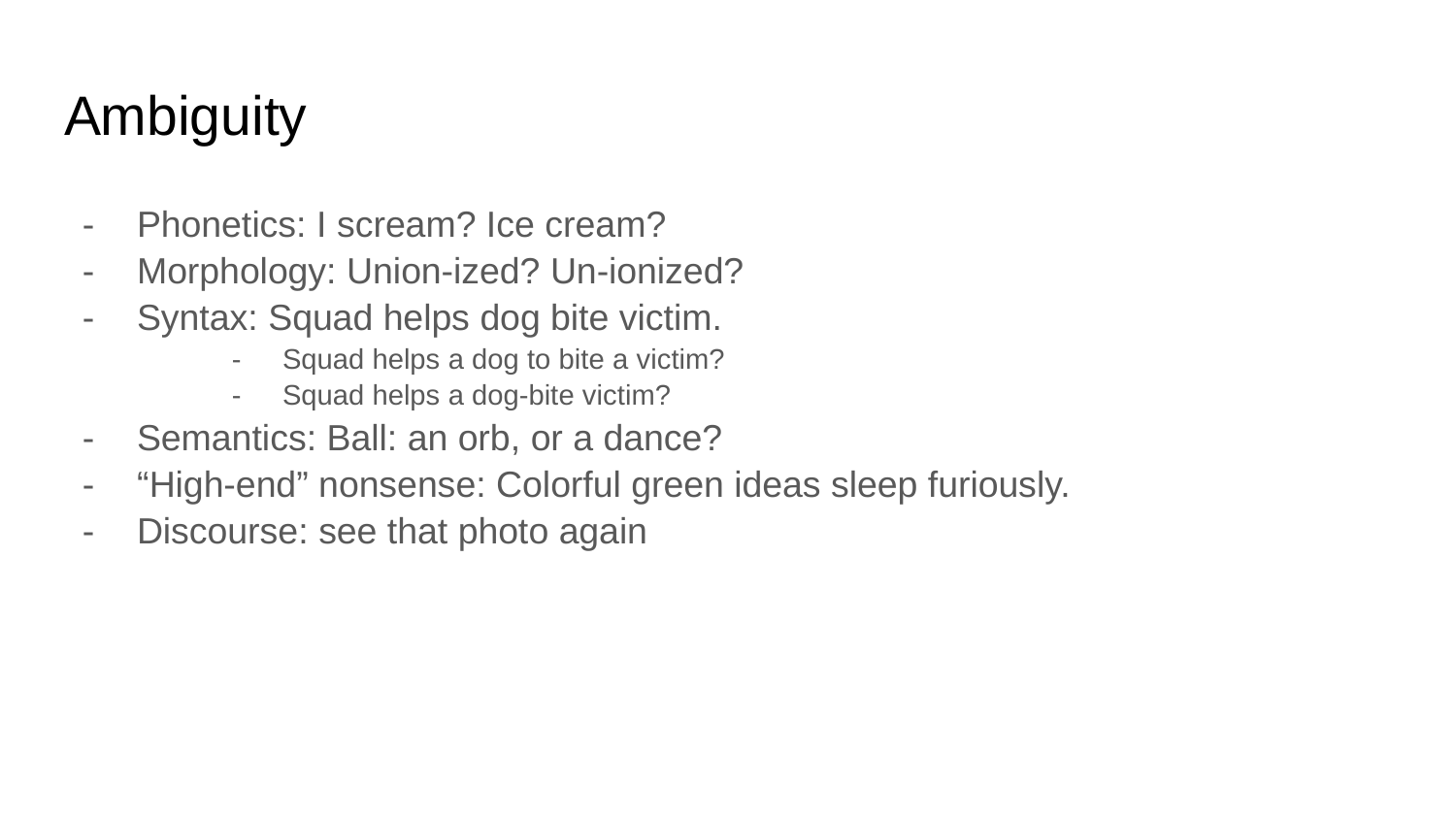

# Ambiguity
Phonetics: I scream? Ice cream?
Morphology: Union-ized? Un-ionized?
Syntax: Squad helps dog bite victim.
Squad helps a dog to bite a victim?
Squad helps a dog-bite victim?
Semantics: Ball: an orb, or a dance?
“High-end” nonsense: Colorful green ideas sleep furiously.
Discourse: see that photo again